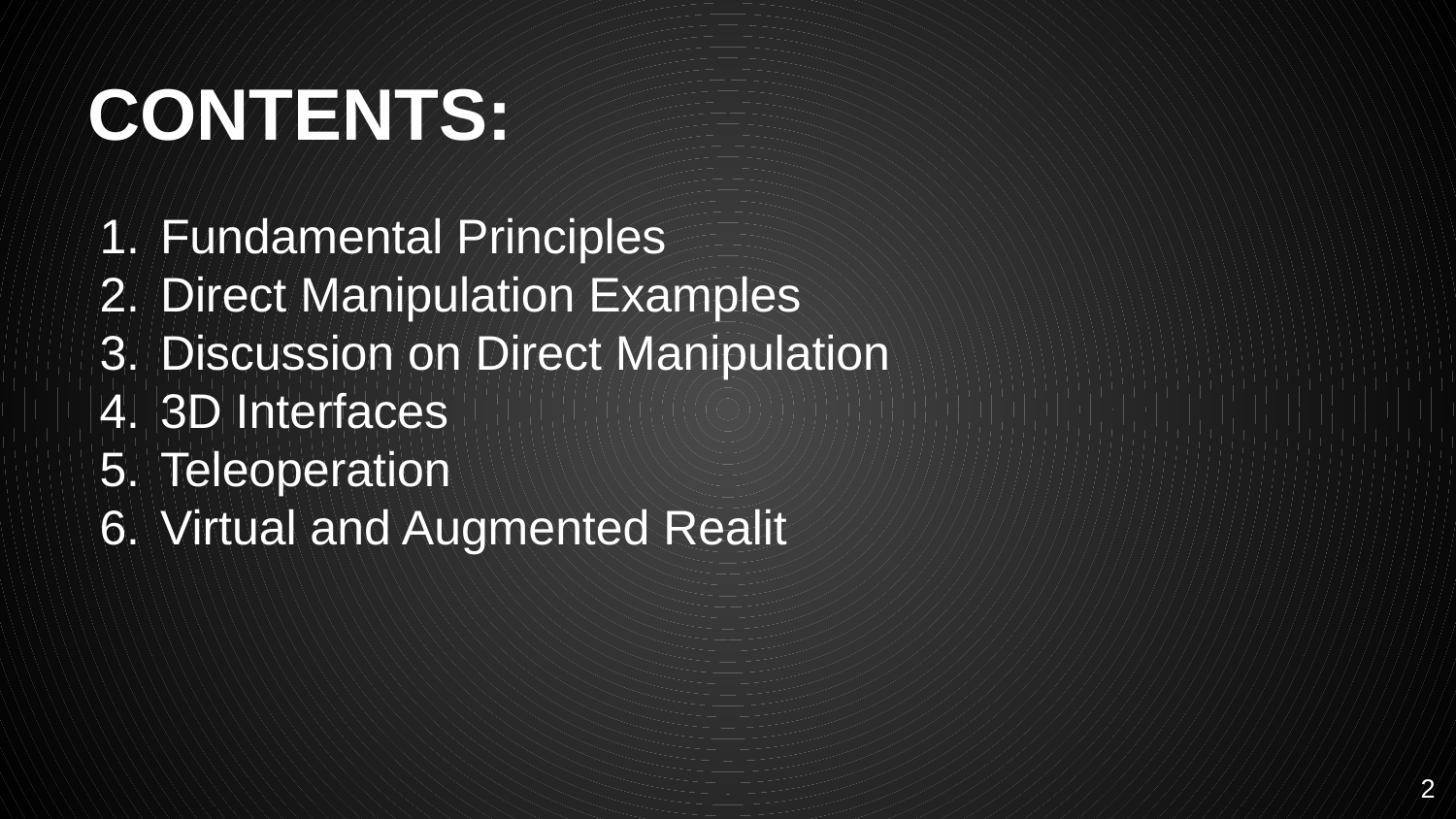

# CONTENTS:
Fundamental Principles
Direct Manipulation Examples
Discussion on Direct Manipulation
3D Interfaces
Teleoperation
Virtual and Augmented Realit
2